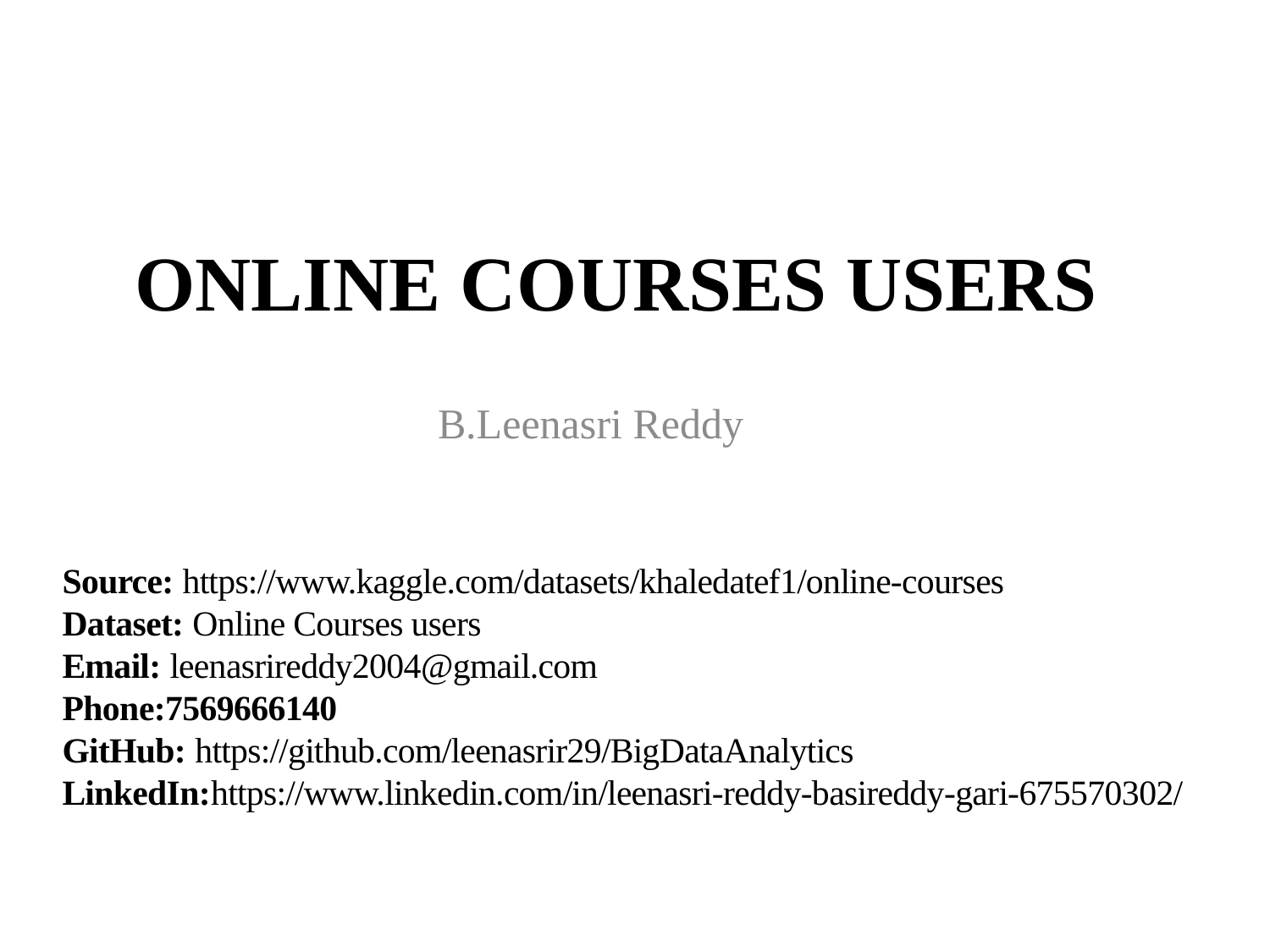

# ONLINE COURSES USERS
B.Leenasri Reddy
Source: https://www.kaggle.com/datasets/khaledatef1/online-courses
Dataset: Online Courses users
Email: leenasrireddy2004@gmail.com
Phone:7569666140
GitHub: https://github.com/leenasrir29/BigDataAnalytics
LinkedIn:https://www.linkedin.com/in/leenasri-reddy-basireddy-gari-675570302/